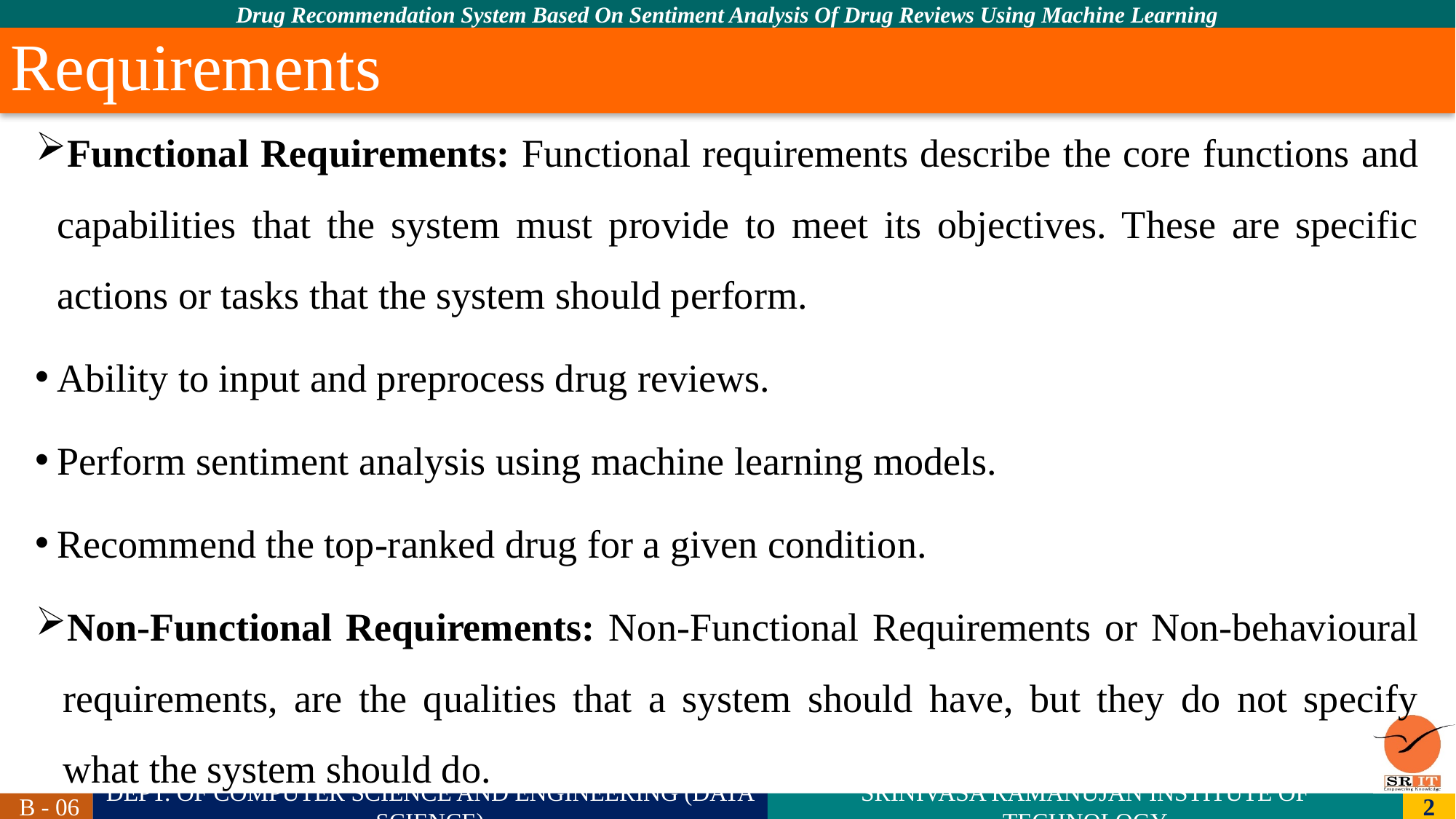

# Requirements
Functional Requirements: Functional requirements describe the core functions and capabilities that the system must provide to meet its objectives. These are specific actions or tasks that the system should perform.
Ability to input and preprocess drug reviews.
Perform sentiment analysis using machine learning models.
Recommend the top-ranked drug for a given condition.
Non-Functional Requirements: Non-Functional Requirements or Non-behavioural requirements, are the qualities that a system should have, but they do not specify what the system should do.